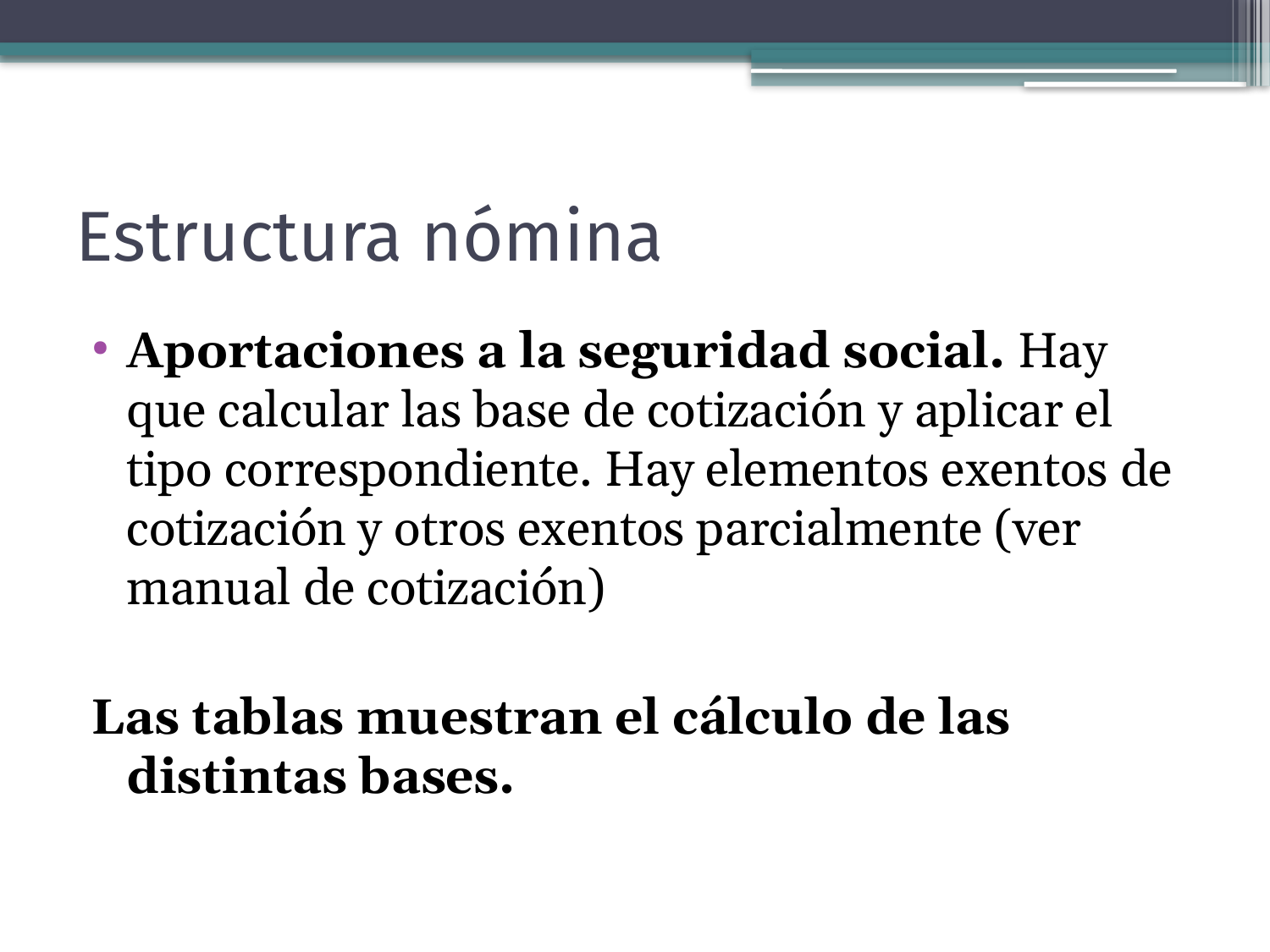

# Estructura nómina
Aportaciones a la seguridad social. Hay que calcular las base de cotización y aplicar el tipo correspondiente. Hay elementos exentos de cotización y otros exentos parcialmente (ver manual de cotización)

Las tablas muestran el cálculo de las distintas bases.